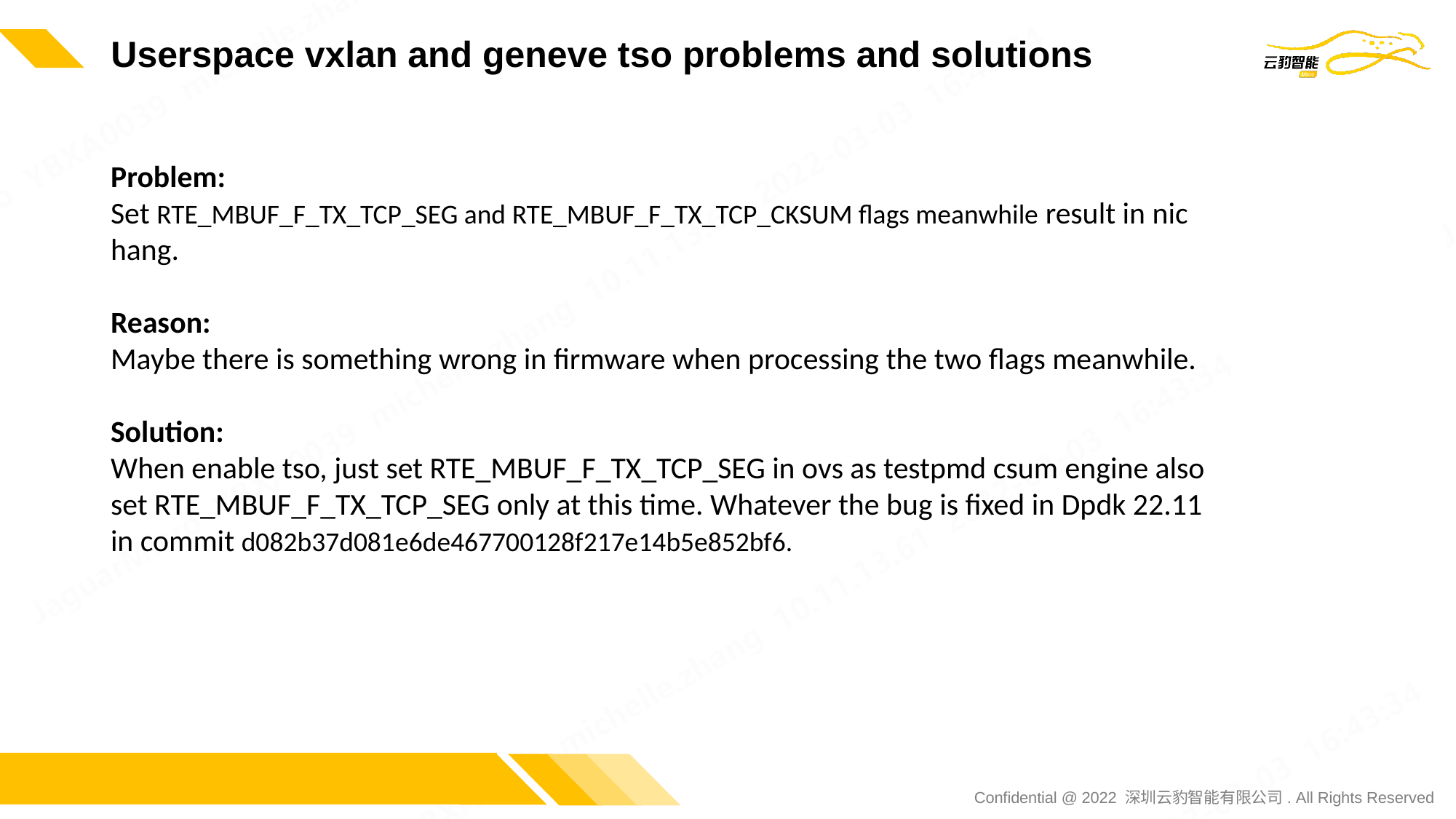

Userspace vxlan and geneve tso problems and solutions
Problem:
Set RTE_MBUF_F_TX_TCP_SEG and RTE_MBUF_F_TX_TCP_CKSUM flags meanwhile result in nic  hang.

Reason:
Maybe there is something wrong in firmware when processing the two flags meanwhile.

Solution:
When enable tso, just set RTE_MBUF_F_TX_TCP_SEG in ovs as testpmd csum engine also set RTE_MBUF_F_TX_TCP_SEG only at this time. Whatever the bug is fixed in Dpdk 22.11 in commit d082b37d081e6de467700128f217e14b5e852bf6.